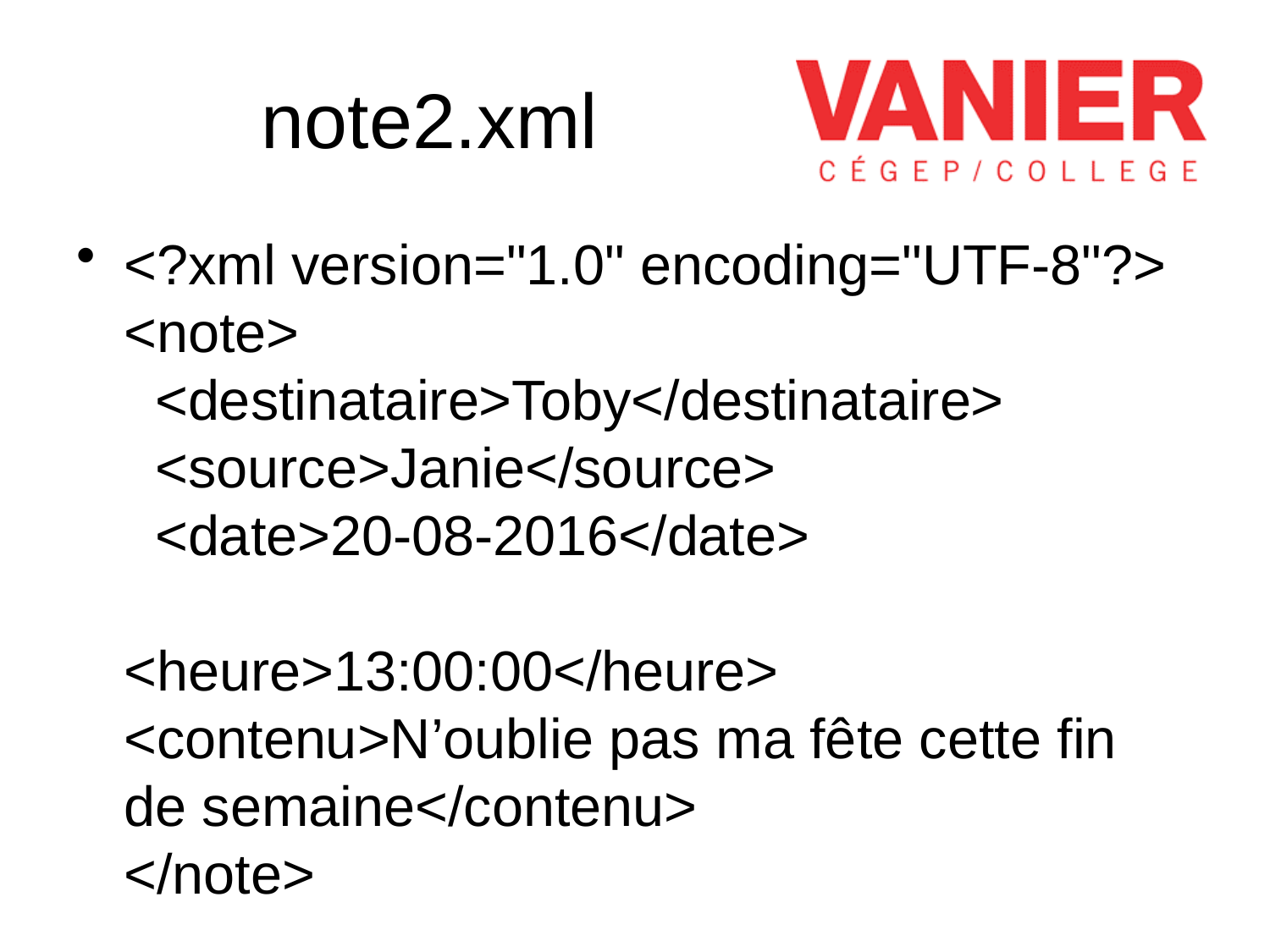

# note2.xml
<?xml version="1.0" encoding="UTF-8"?>
<note>
  <destinataire>Toby</destinataire>
  <source>Janie</source>
  <date>20-08-2016</date>                                                                           <heure>13:00:00</heure>                          <contenu>N’oublie pas ma fête cette fin de semaine</contenu>
</note>